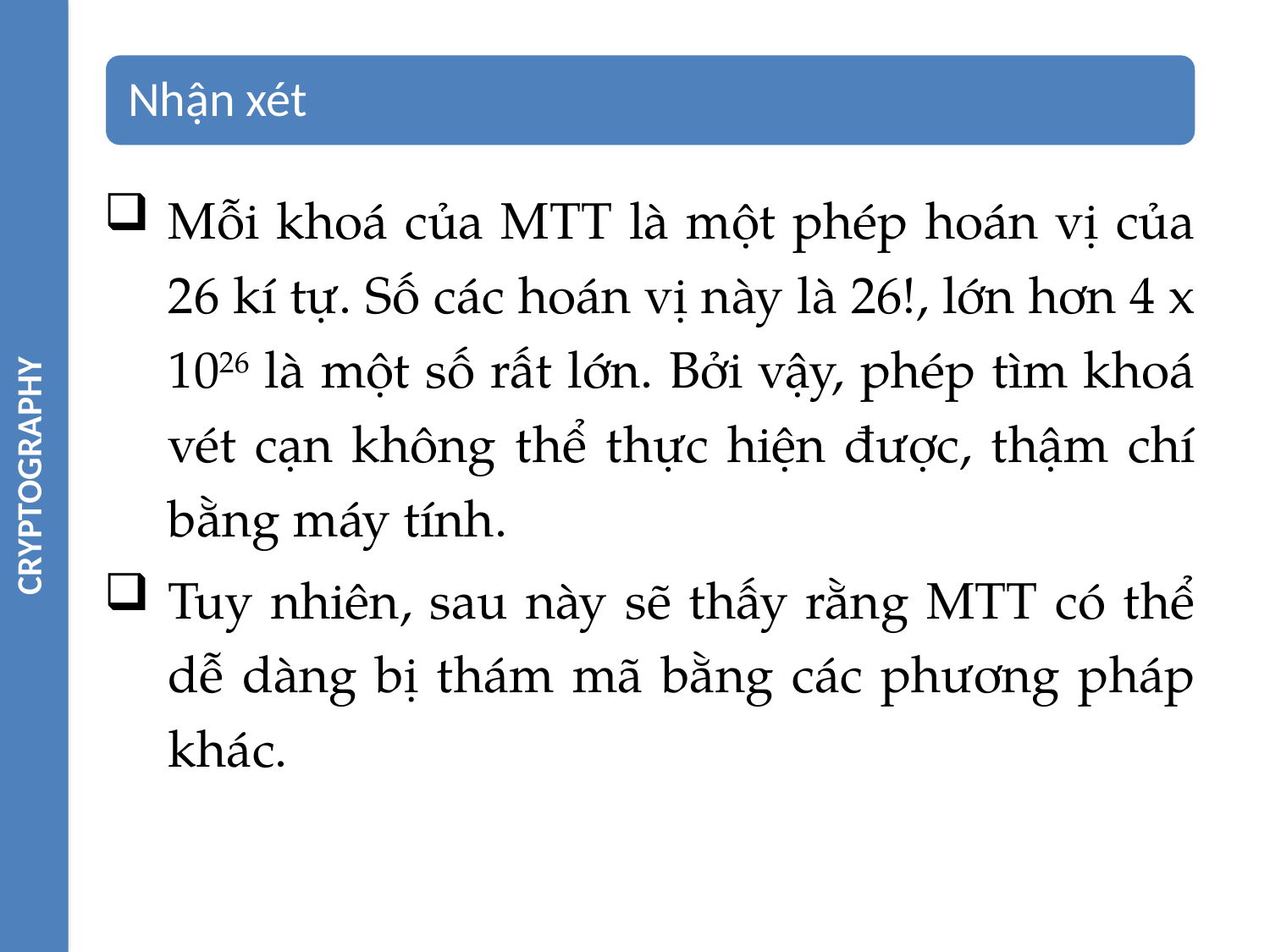

CRYPTOGRAPHY
Nhận xét
Mỗi khoá của MTT là một phép hoán vị của 26 kí tự. Số các hoán vị này là 26!, lớn hơn 4 x 1026 là một số rất lớn. Bởi vậy, phép tìm khoá vét cạn không thể thực hiện được, thậm chí bằng máy tính.
Tuy nhiên, sau này sẽ thấy rằng MTT có thể dễ dàng bị thám mã bằng các phương pháp khác.